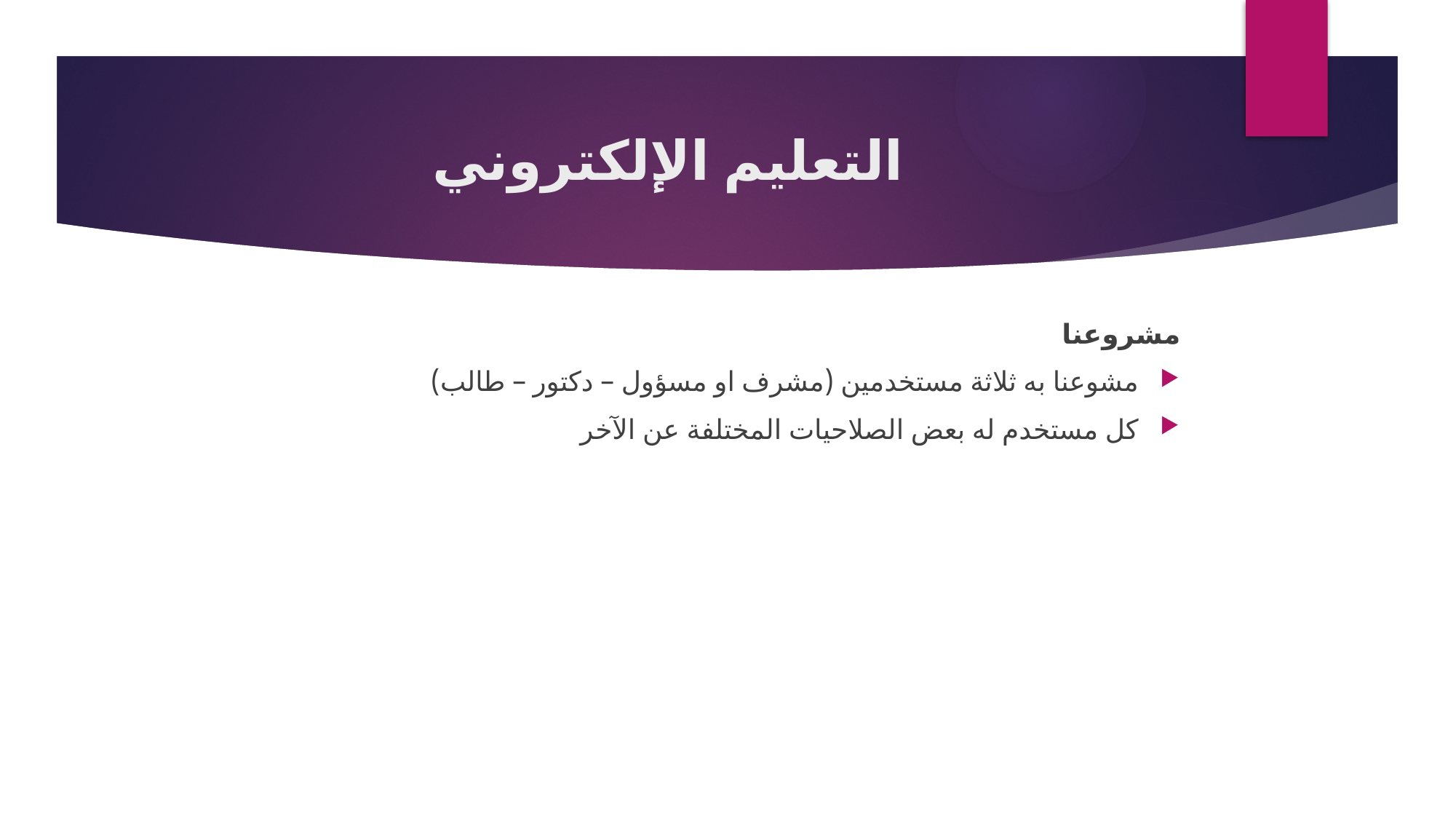

# التعليم الإلكتروني
مشروعنا
مشوعنا به ثلاثة مستخدمين (مشرف او مسؤول – دكتور – طالب)
كل مستخدم له بعض الصلاحيات المختلفة عن الآخر